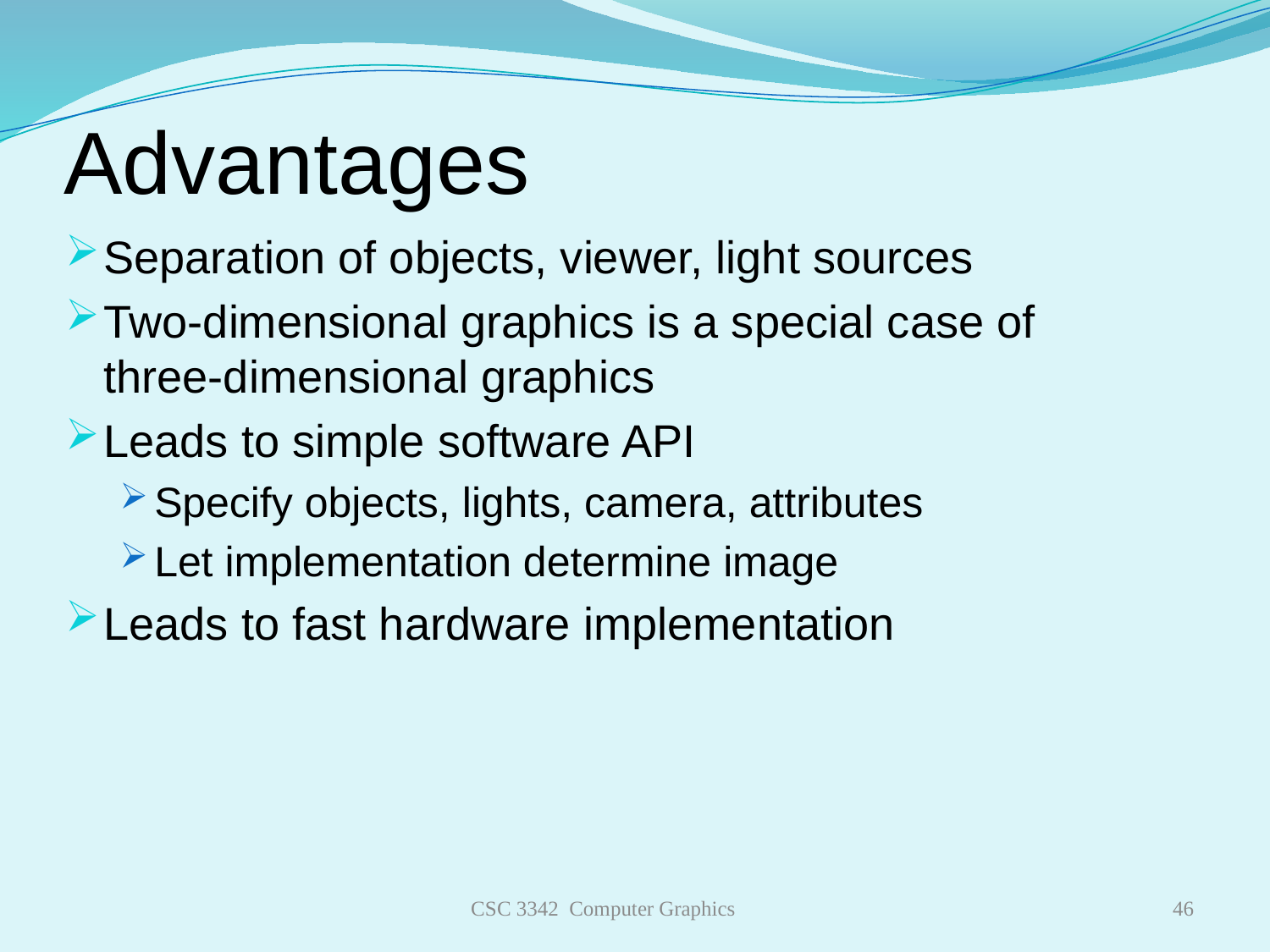

# Advantages
Separation of objects, viewer, light sources
Two-dimensional graphics is a special case of three-dimensional graphics
Leads to simple software API
Specify objects, lights, camera, attributes
Let implementation determine image
Leads to fast hardware implementation
CSC 3342  Computer Graphics
46